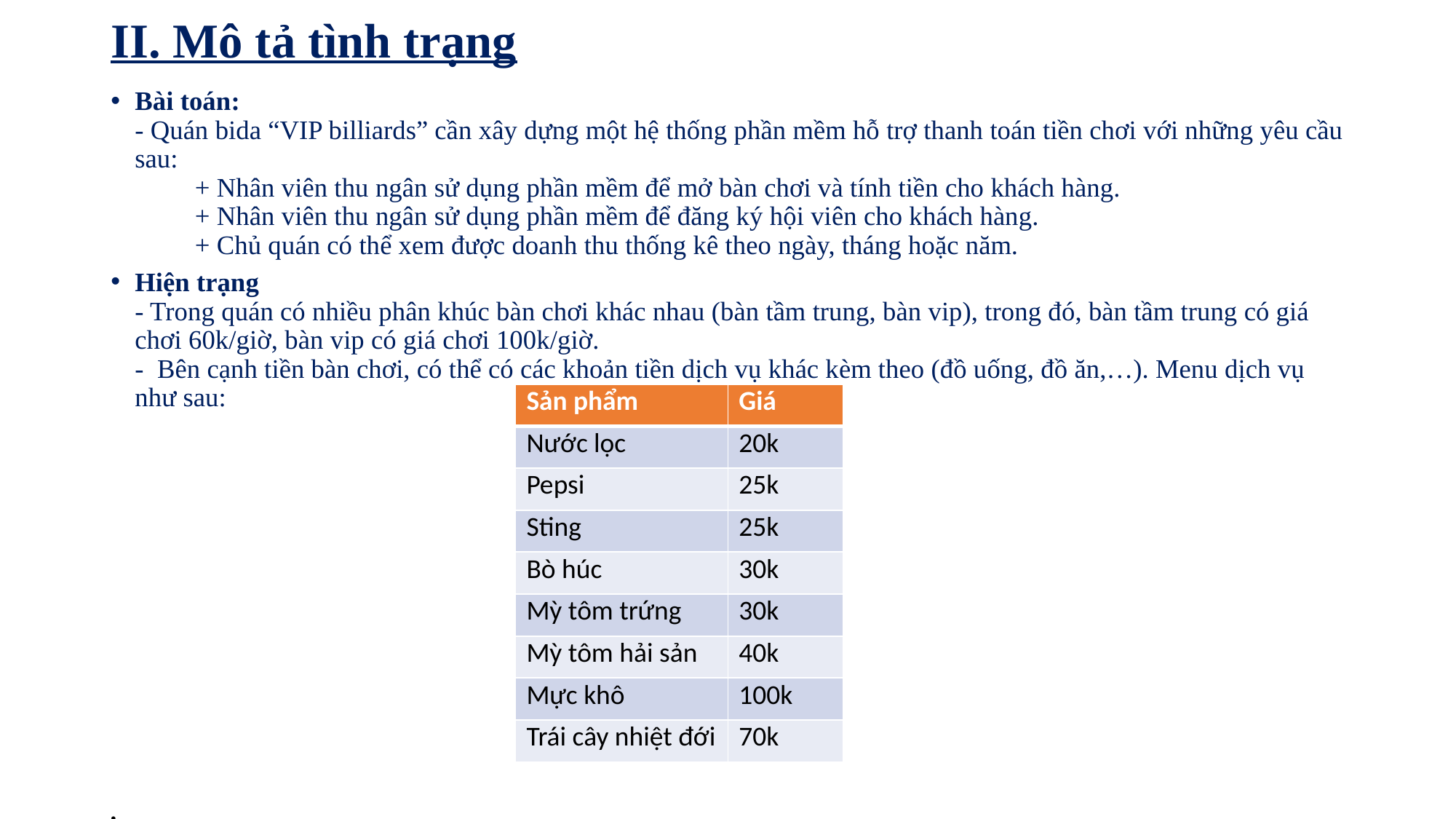

# II. Mô tả tình trạng
Bài toán:
- Quán bida “VIP billiards” cần xây dựng một hệ thống phần mềm hỗ trợ thanh toán tiền chơi với những yêu cầu sau:
	+ Nhân viên thu ngân sử dụng phần mềm để mở bàn chơi và tính tiền cho khách hàng.
	+ Nhân viên thu ngân sử dụng phần mềm để đăng ký hội viên cho khách hàng.
	+ Chủ quán có thể xem được doanh thu thống kê theo ngày, tháng hoặc năm.
Hiện trạng
- Trong quán có nhiều phân khúc bàn chơi khác nhau (bàn tầm trung, bàn vip), trong đó, bàn tầm trung có giá chơi 60k/giờ, bàn vip có giá chơi 100k/giờ.
-  Bên cạnh tiền bàn chơi, có thể có các khoản tiền dịch vụ khác kèm theo (đồ uống, đồ ăn,…). Menu dịch vụ như sau:

| Sản phẩm | Giá |
| --- | --- |
| Nước lọc | 20k |
| Pepsi | 25k |
| Sting | 25k |
| Bò húc | 30k |
| Mỳ tôm trứng | 30k |
| Mỳ tôm hải sản | 40k |
| Mực khô | 100k |
| Trái cây nhiệt đới | 70k |